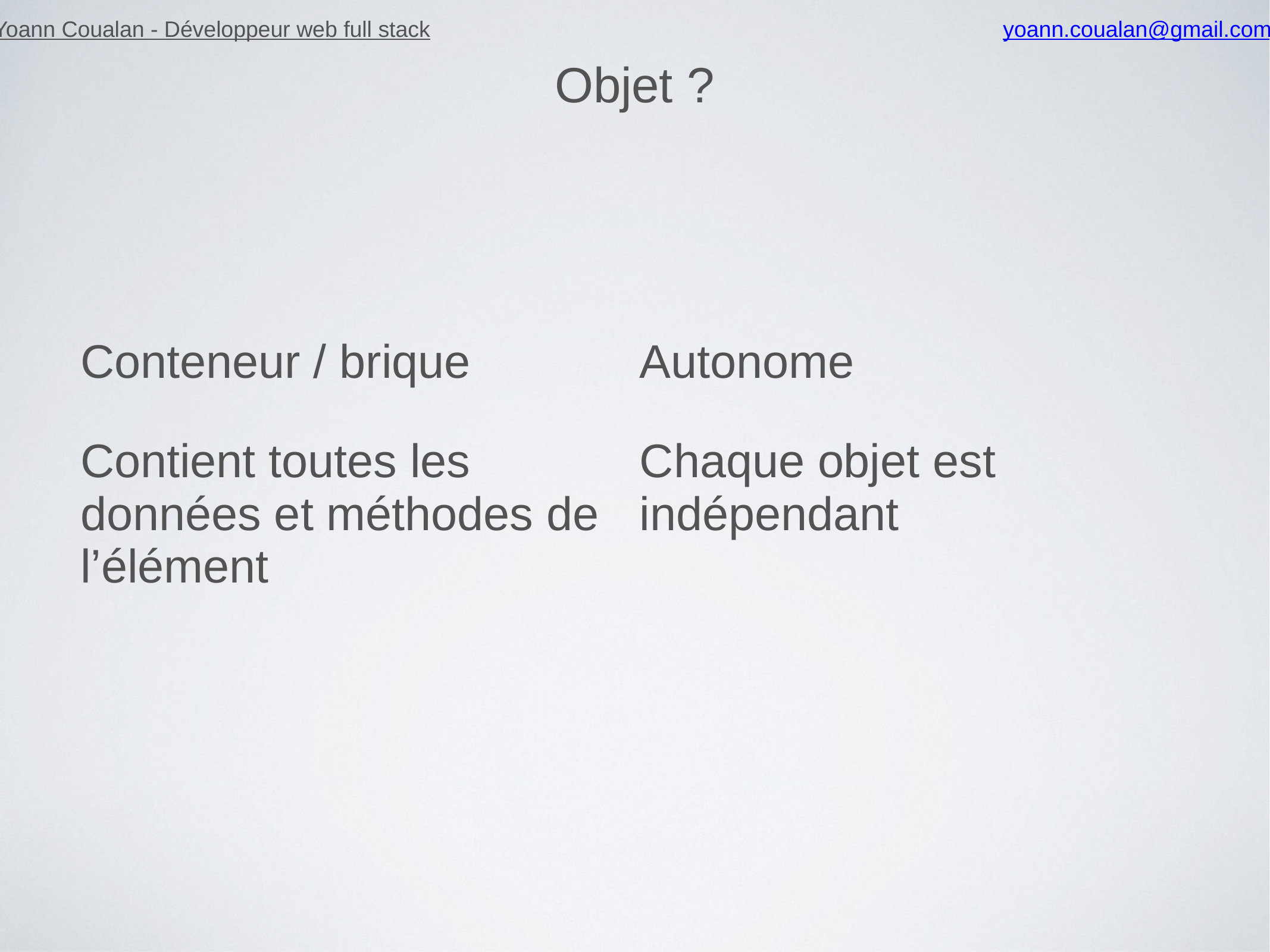

Yoann Coualan - Développeur web full stack
yoann.coualan@gmail.com
Objet ?
| Conteneur / brique Contient toutes les données et méthodes de l’élément | Autonome Chaque objet est indépendant |
| --- | --- |